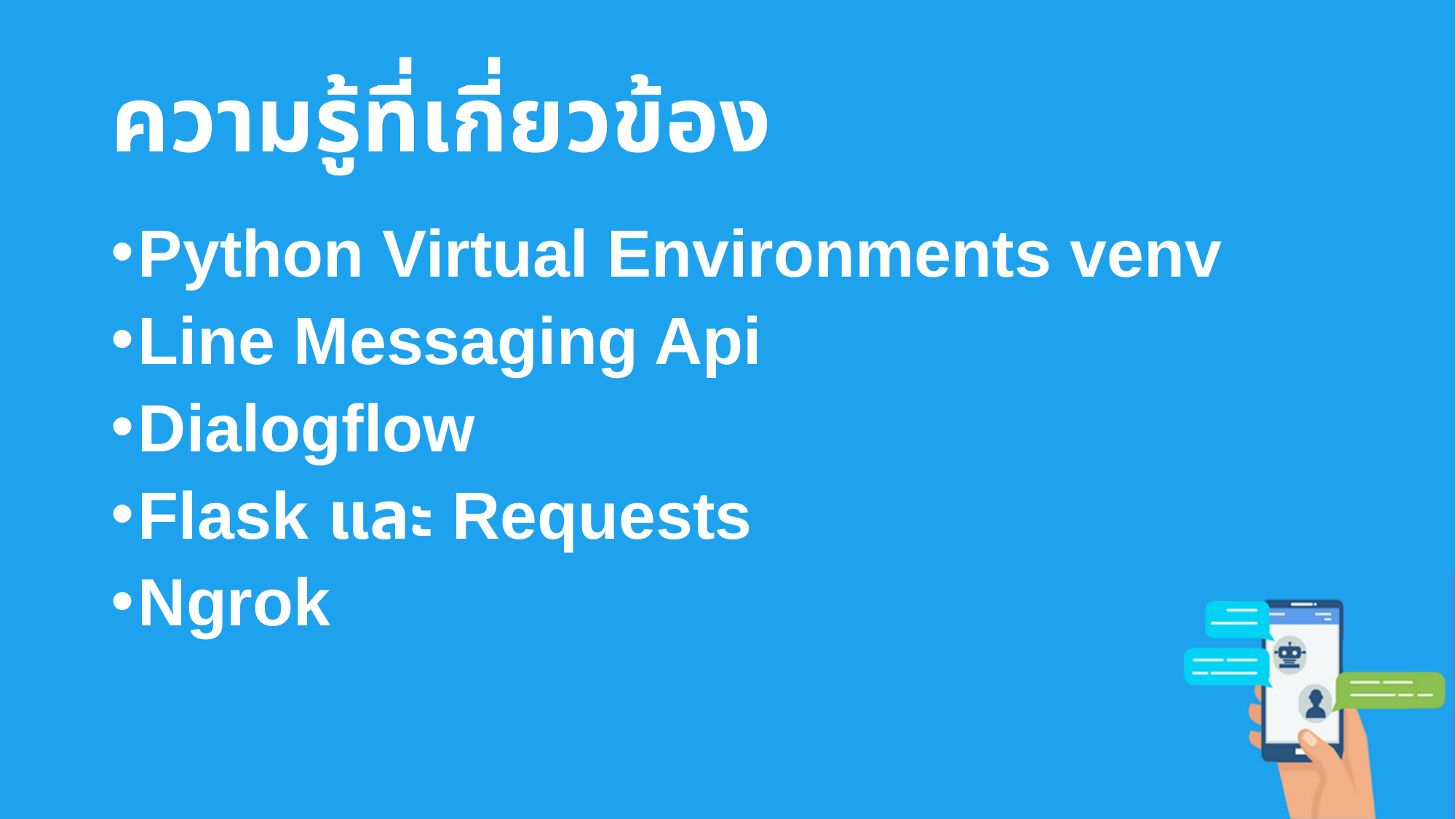

# ความรู้ที่เกี่ยวข้อง
Python Virtual Environments venv
Line Messaging Api
Dialogflow
Flask และ Requests
Ngrok